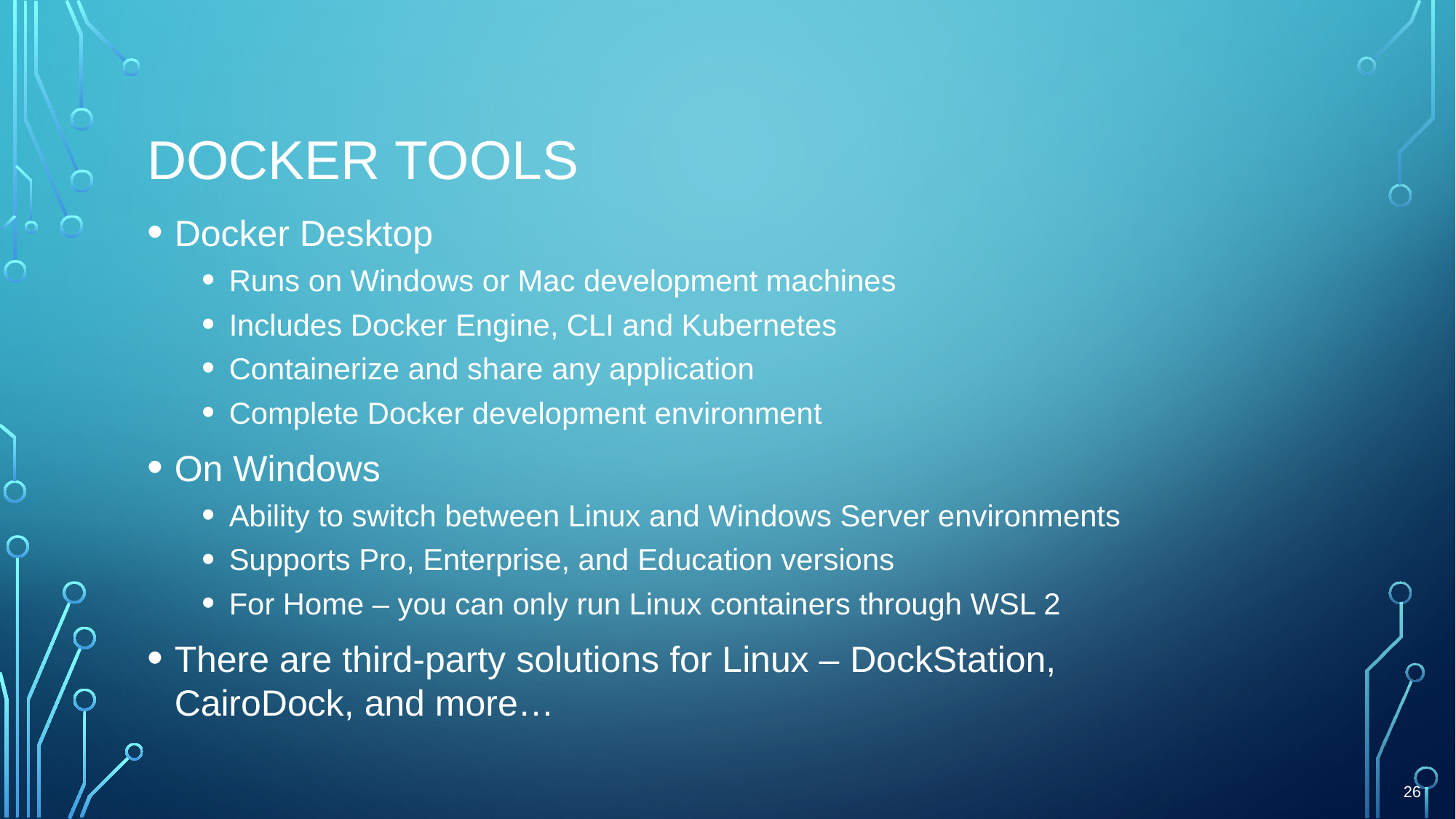

# Docker Tools
Docker Desktop
Runs on Windows or Mac development machines
Includes Docker Engine, CLI and Kubernetes
Containerize and share any application
Complete Docker development environment
On Windows
Ability to switch between Linux and Windows Server environments
Supports Pro, Enterprise, and Education versions
For Home – you can only run Linux containers through WSL 2
There are third-party solutions for Linux – DockStation,
CairoDock, and more…

26